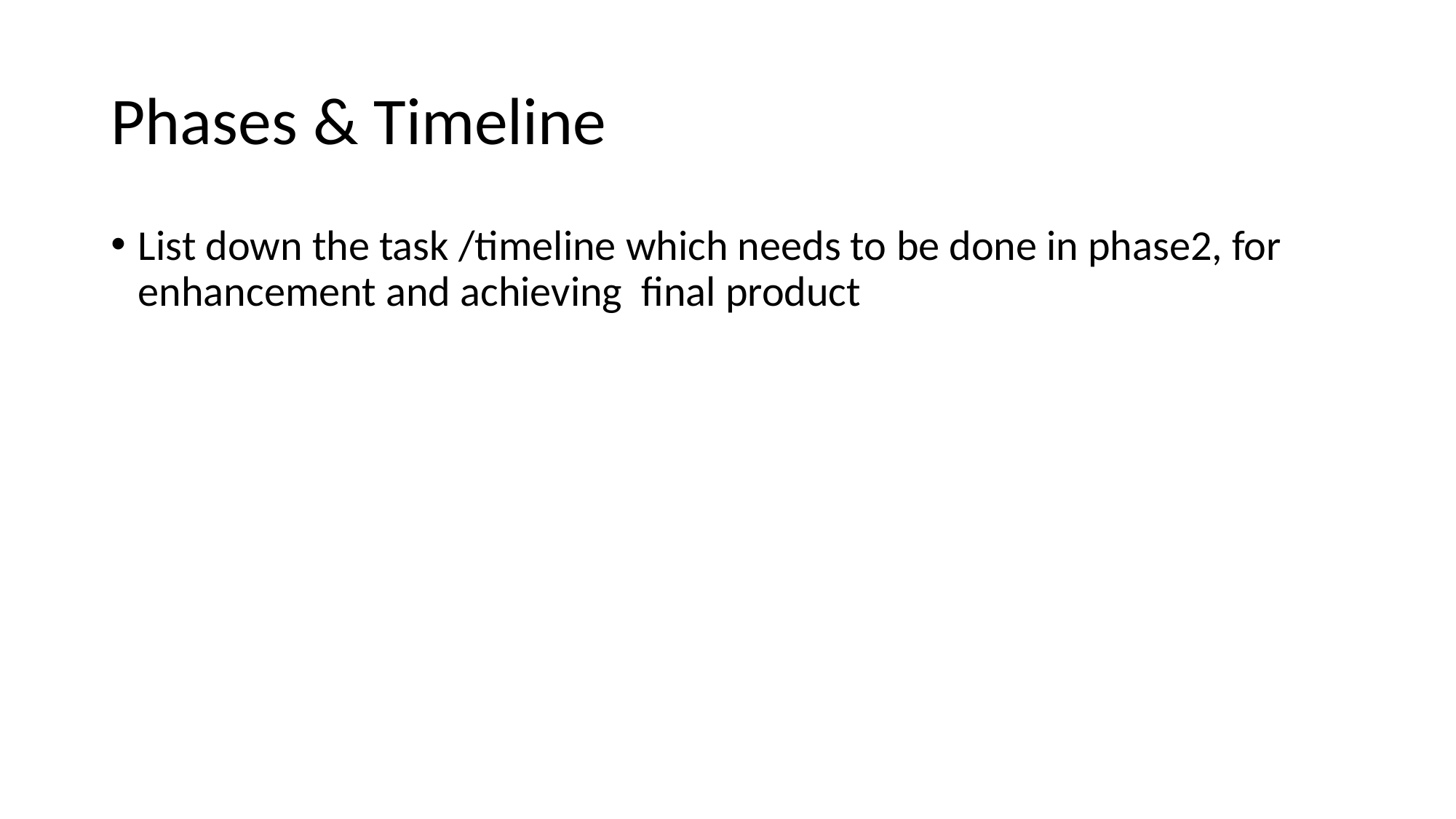

# Phases & Timeline
List down the task /timeline which needs to be done in phase2, for enhancement and achieving  final product